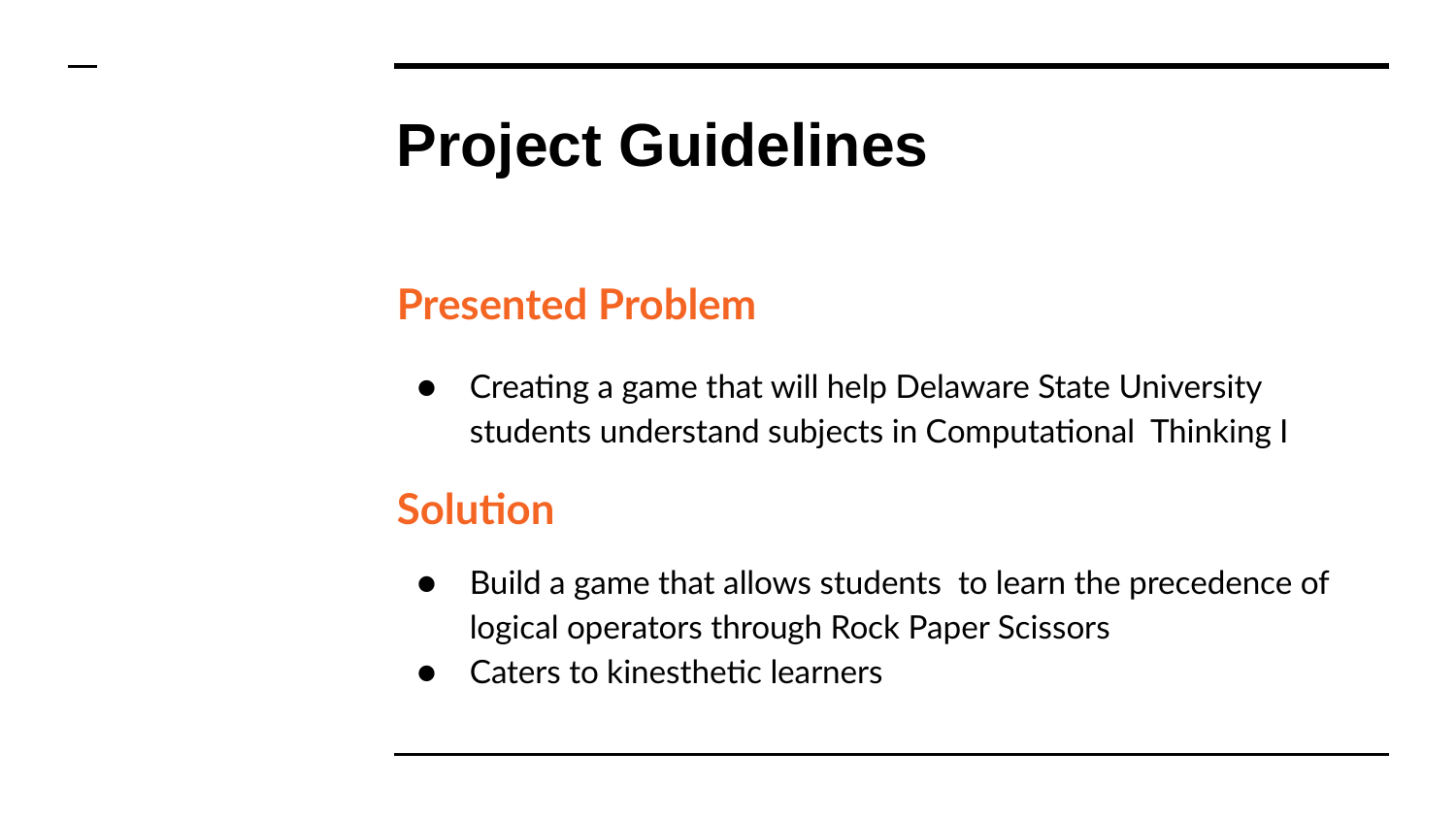

# Project Guidelines
Presented Problem
Creating a game that will help Delaware State University students understand subjects in Computational  Thinking I
Solution
Build a game that allows students  to learn the precedence of logical operators through Rock Paper Scissors
Caters to kinesthetic learners